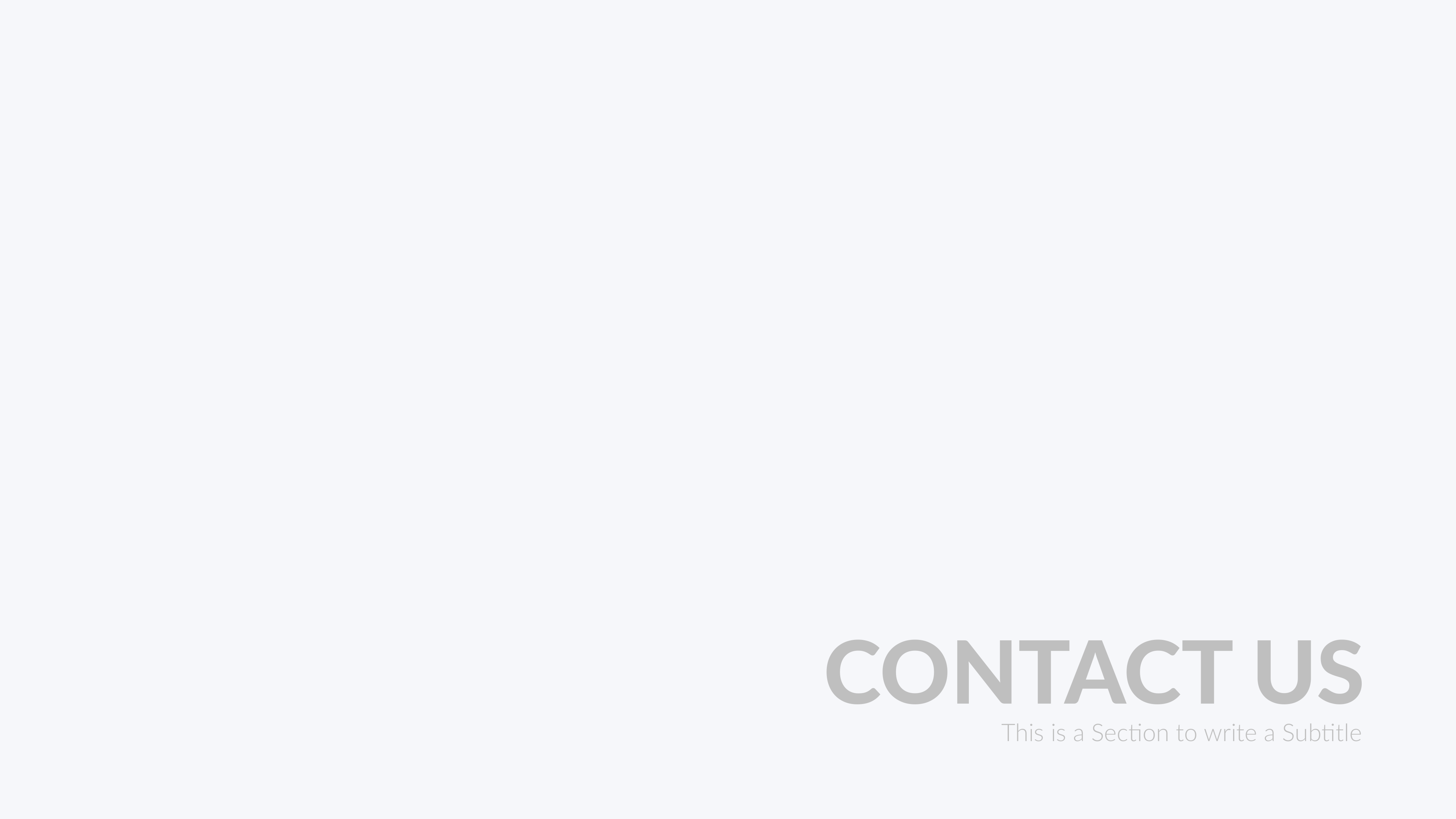

CONTACT US
This is a Section to write a Subtitle